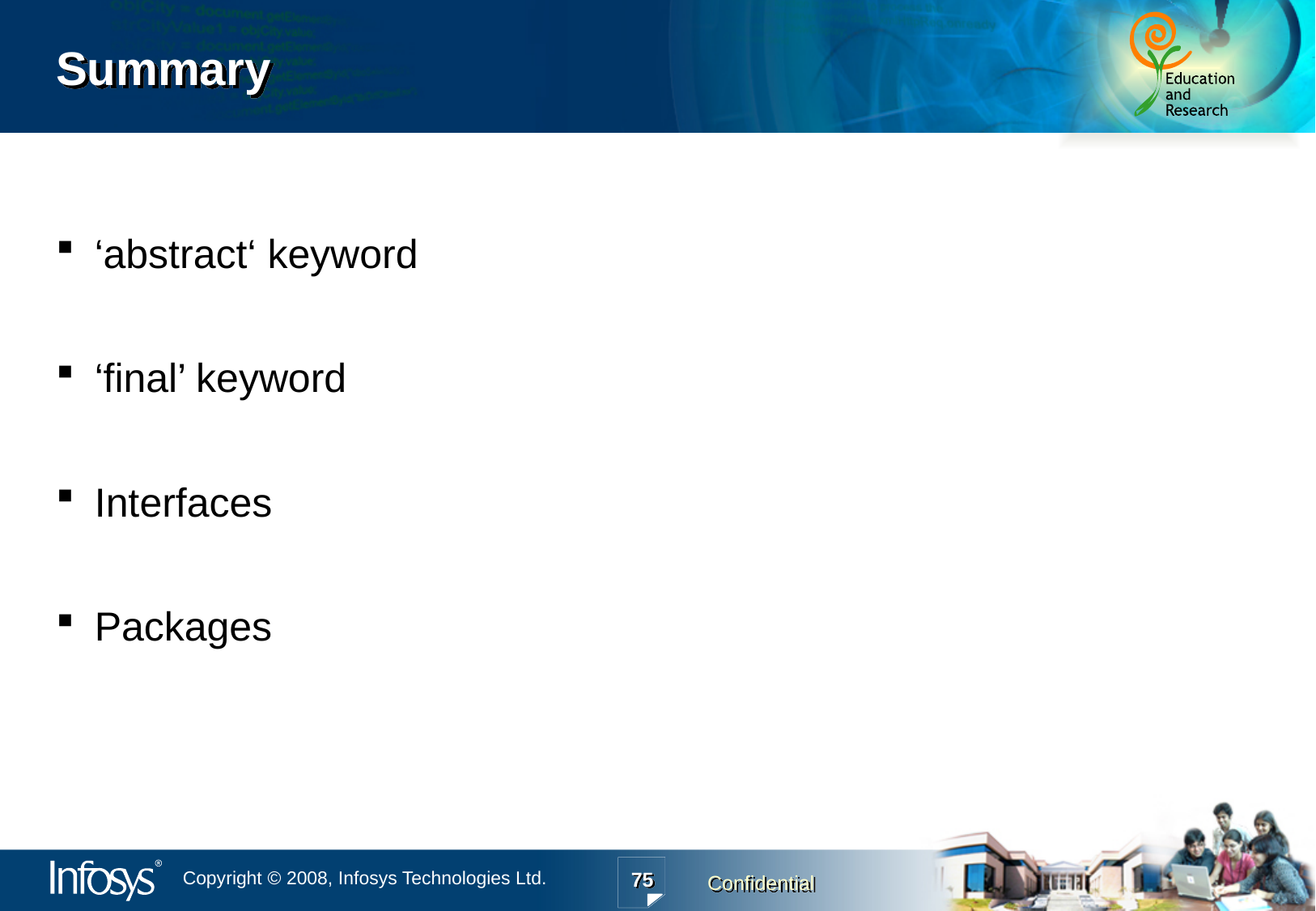

# Summary

‘abstract‘ keyword

‘final’ keyword

Interfaces

Packages

75